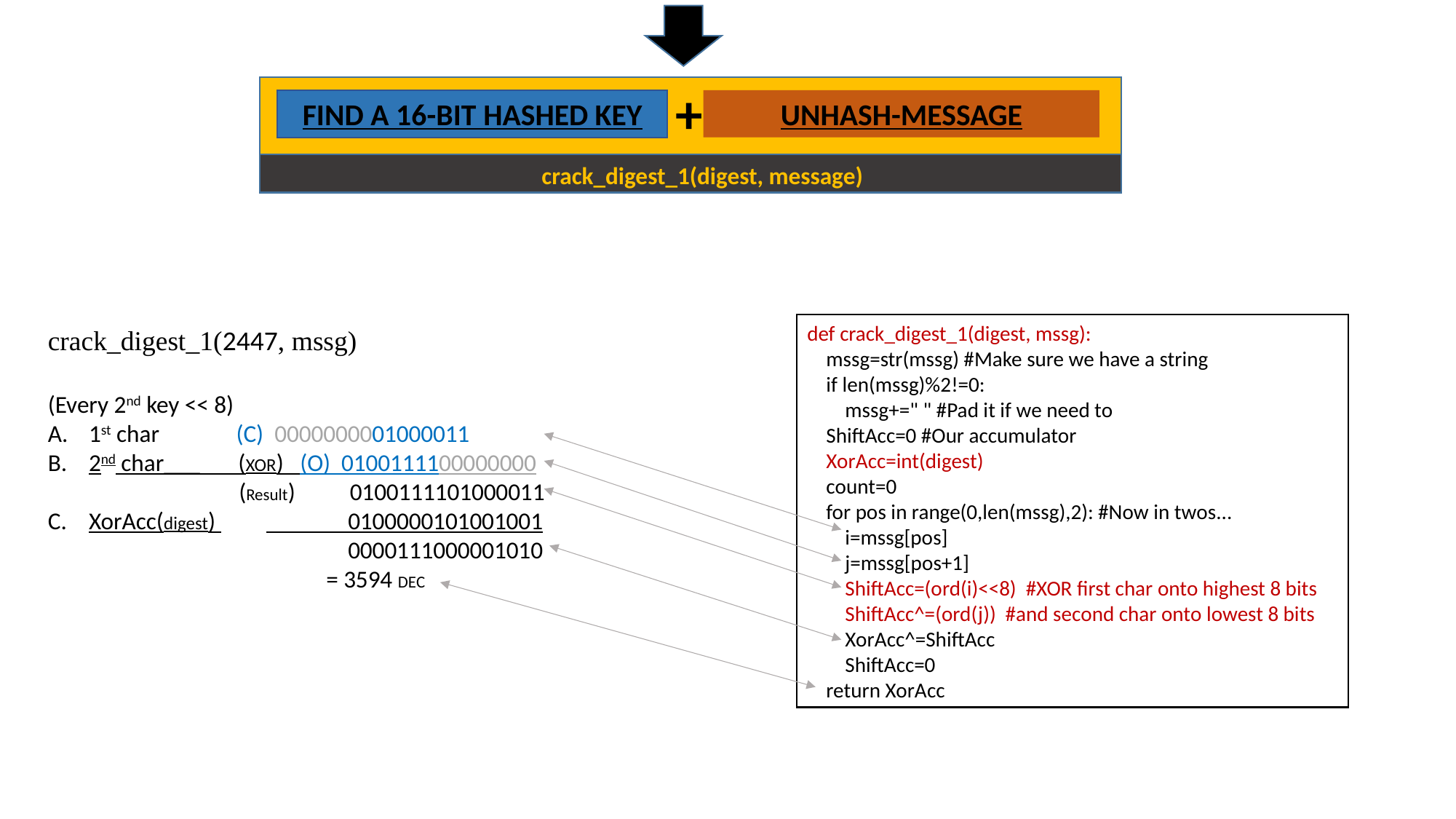

+

FIND A 16-BIT HASHED KEY
UNHASH-MESSAGE

       crack_digest_1(digest, message)
def crack_digest_1(digest, mssg):
    mssg=str(mssg) #Make sure we have a string
    if len(mssg)%2!=0:
        mssg+=" " #Pad it if we need to
    ShiftAcc=0 #Our accumulator
    XorAcc=int(digest)
    count=0
    for pos in range(0,len(mssg),2): #Now in twos...
        i=mssg[pos]
        j=mssg[pos+1]
        ShiftAcc=(ord(i)<<8)  #XOR first char onto highest 8 bits
        ShiftAcc^=(ord(j))  #and second char onto lowest 8 bits
        XorAcc^=ShiftAcc
        ShiftAcc=0
    return XorAcc
crack_digest_1(2447, mssg)

(Every 2nd key << 8)
1st char	       (C)  0000000001000011
2nd char___       (XOR)   (O)  0100111100000000
	               (Result)          0100111101000011
C.    XorAcc(digest) 	               0100000101001001
		               0000111000001010
		           = 3594 DEC